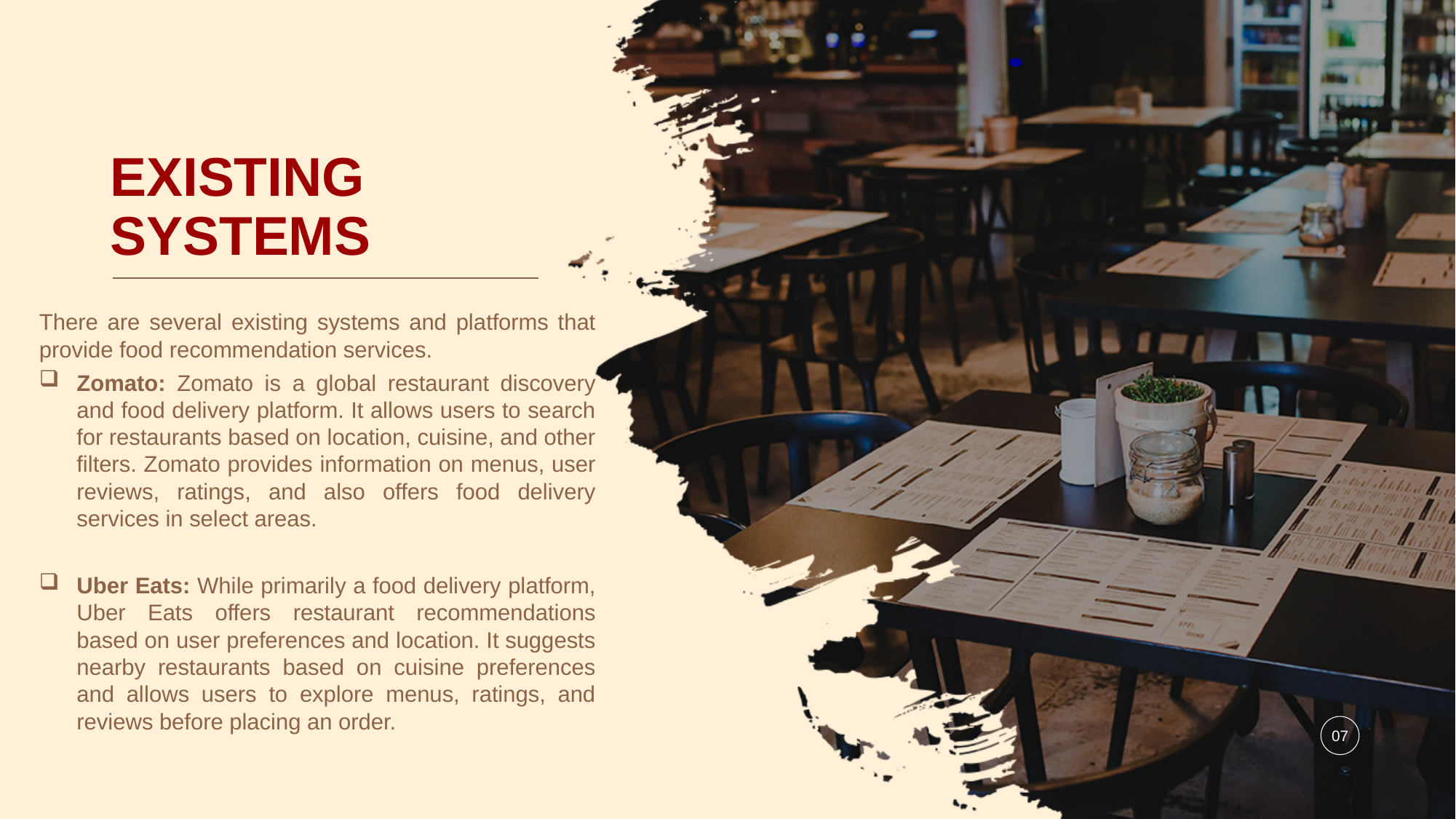

# EXISTING SYSTEMS
There are several existing systems and platforms that provide food recommendation services.
Zomato: Zomato is a global restaurant discovery and food delivery platform. It allows users to search for restaurants based on location, cuisine, and other filters. Zomato provides information on menus, user reviews, ratings, and also offers food delivery services in select areas.

Uber Eats: While primarily a food delivery platform, Uber Eats offers restaurant recommendations based on user preferences and location. It suggests nearby restaurants based on cuisine preferences and allows users to explore menus, ratings, and reviews before placing an order.

07